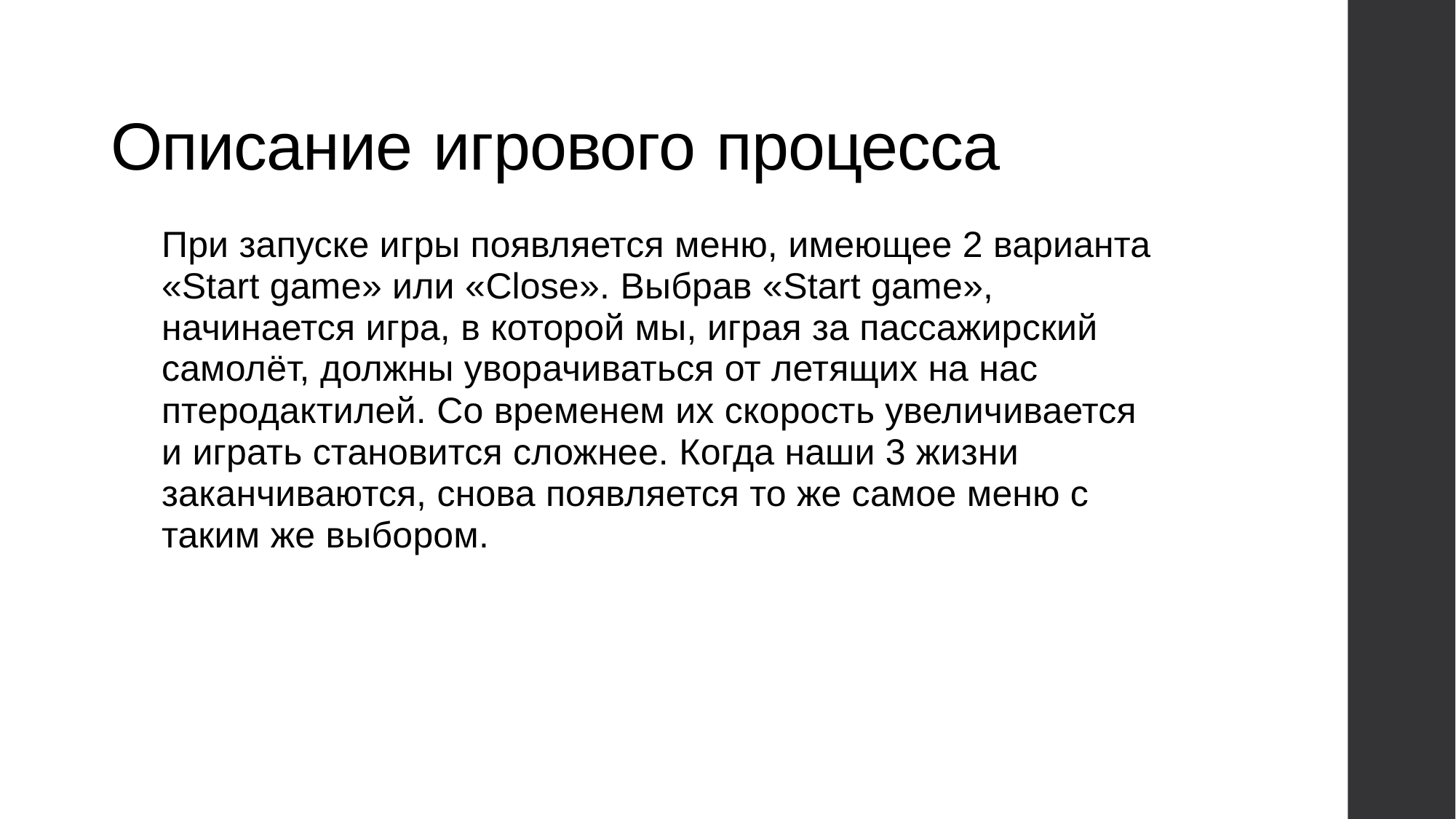

# Описание игрового процесса
При запуске игры появляется меню, имеющее 2 варианта «Start game» или «Close». Выбрав «Start game», начинается игра, в которой мы, играя за пассажирский самолёт, должны уворачиваться от летящих на нас птеродактилей. Со временем их скорость увеличивается и играть становится сложнее. Когда наши 3 жизни заканчиваются, снова появляется то же самое меню с таким же выбором.